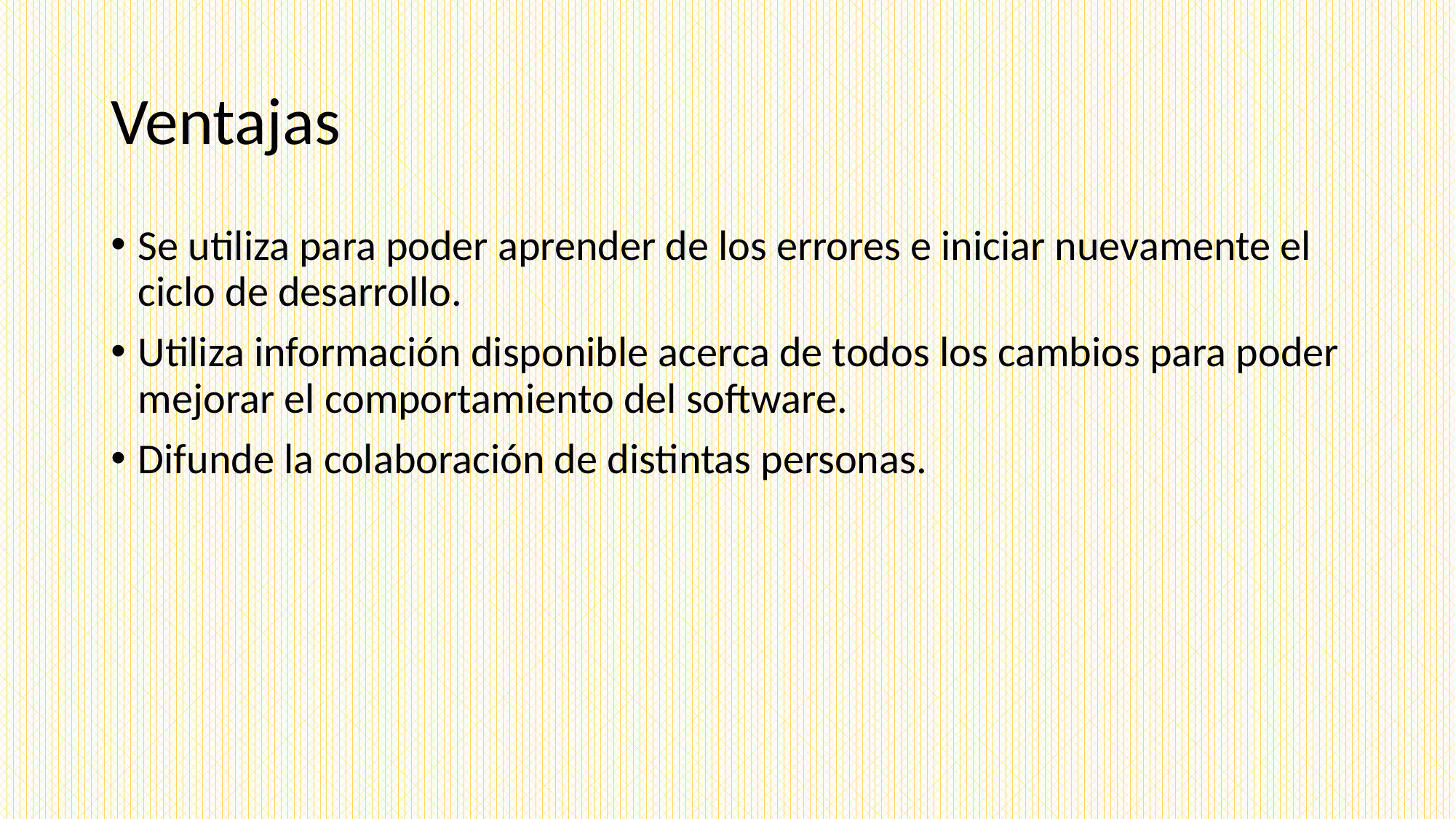

# Ventajas
Se utiliza para poder aprender de los errores e iniciar nuevamente el ciclo de desarrollo.
Utiliza información disponible acerca de todos los cambios para poder mejorar el comportamiento del software.
Difunde la colaboración de distintas personas.